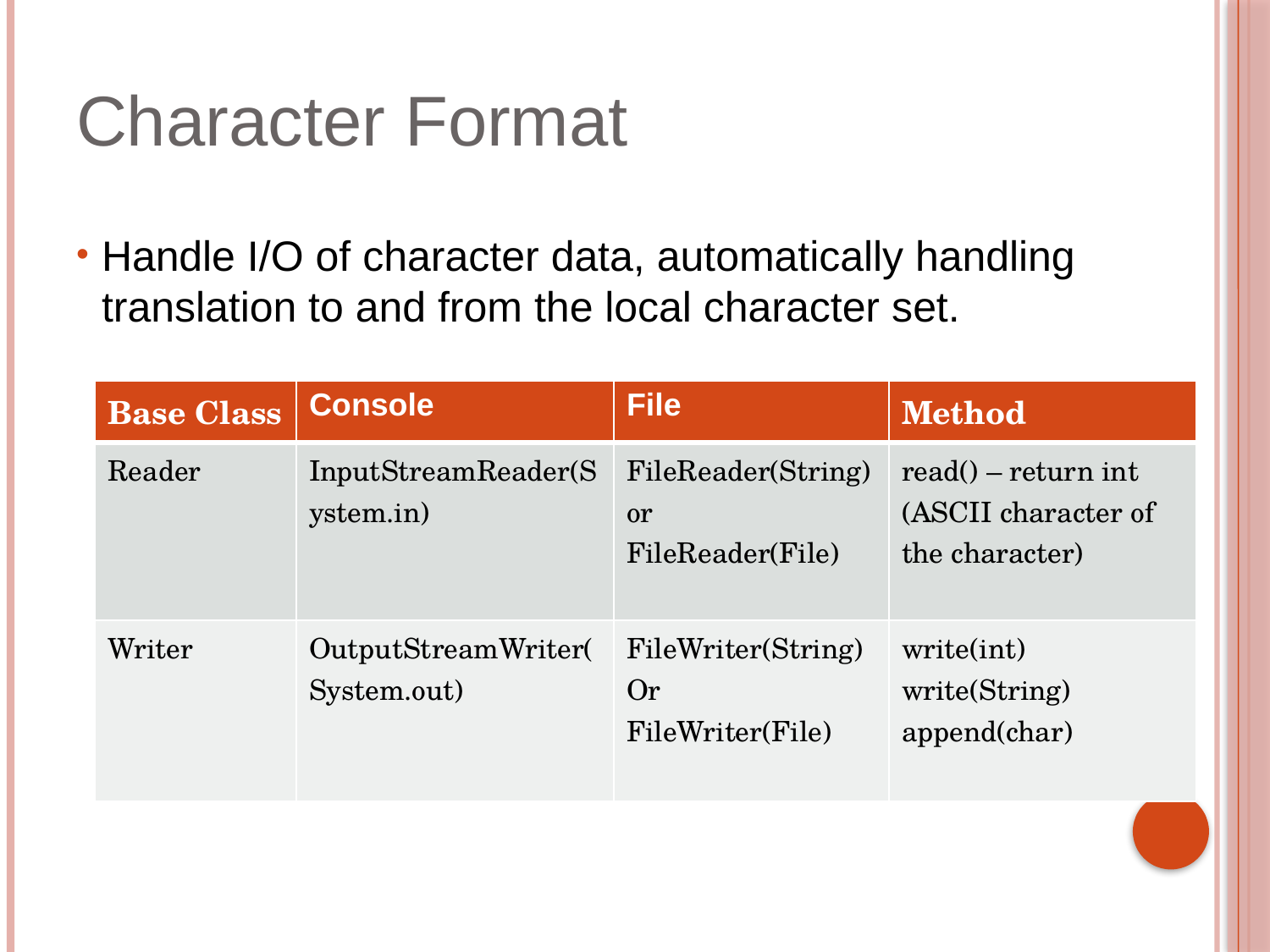

# Character Format
Handle I/O of character data, automatically handling translation to and from the local character set.

| Base Class | Console | File | Method |
| --- | --- | --- | --- |
| Reader | InputStreamReader(System.in) | FileReader(String) or FileReader(File) | read() – return int (ASCII character of the character) |
| Writer | OutputStreamWriter(System.out) | FileWriter(String) Or FileWriter(File) | write(int) write(String) append(char) |